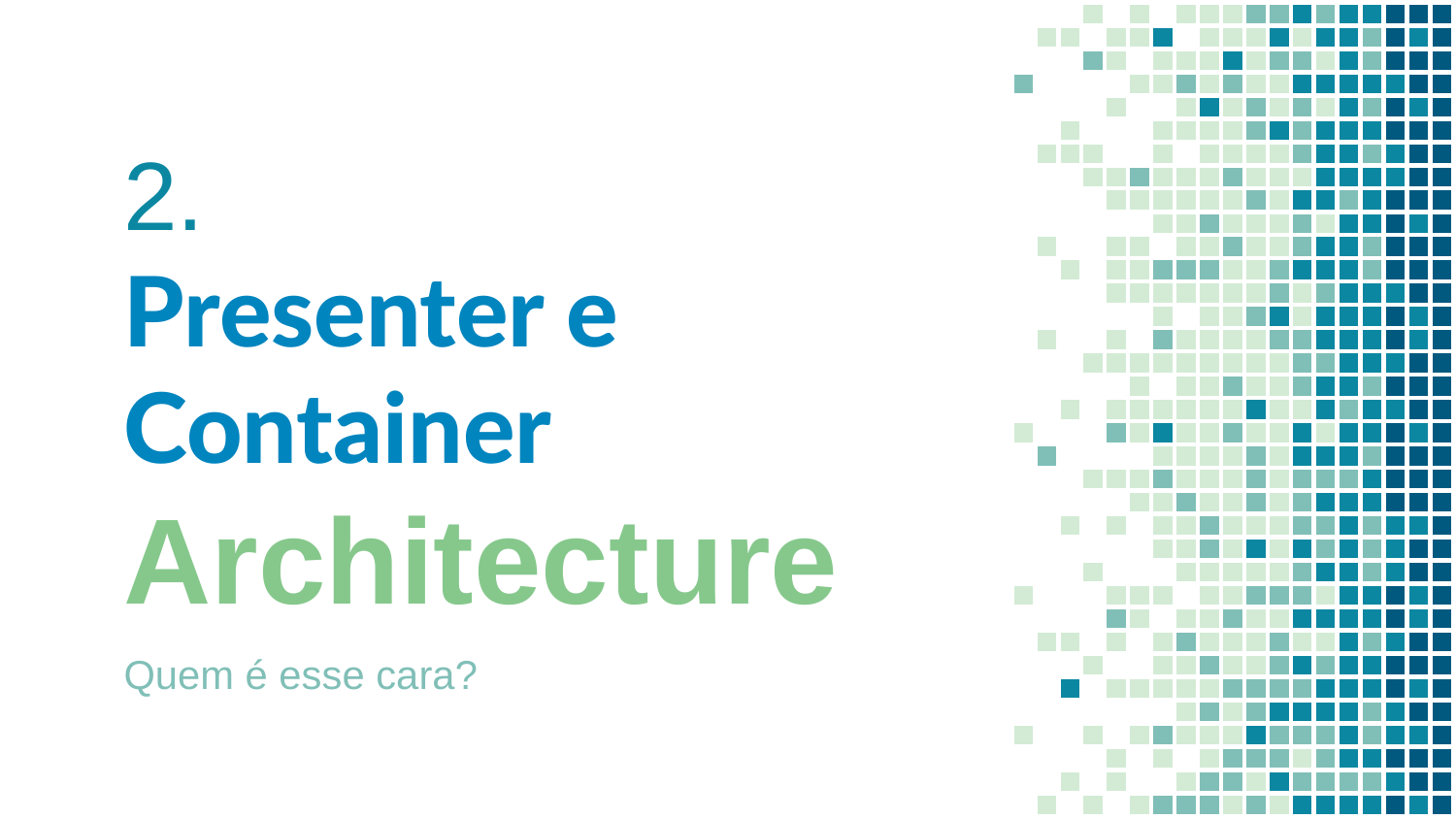

# 2.
Presenter e Container
Architecture
Quem é esse cara?